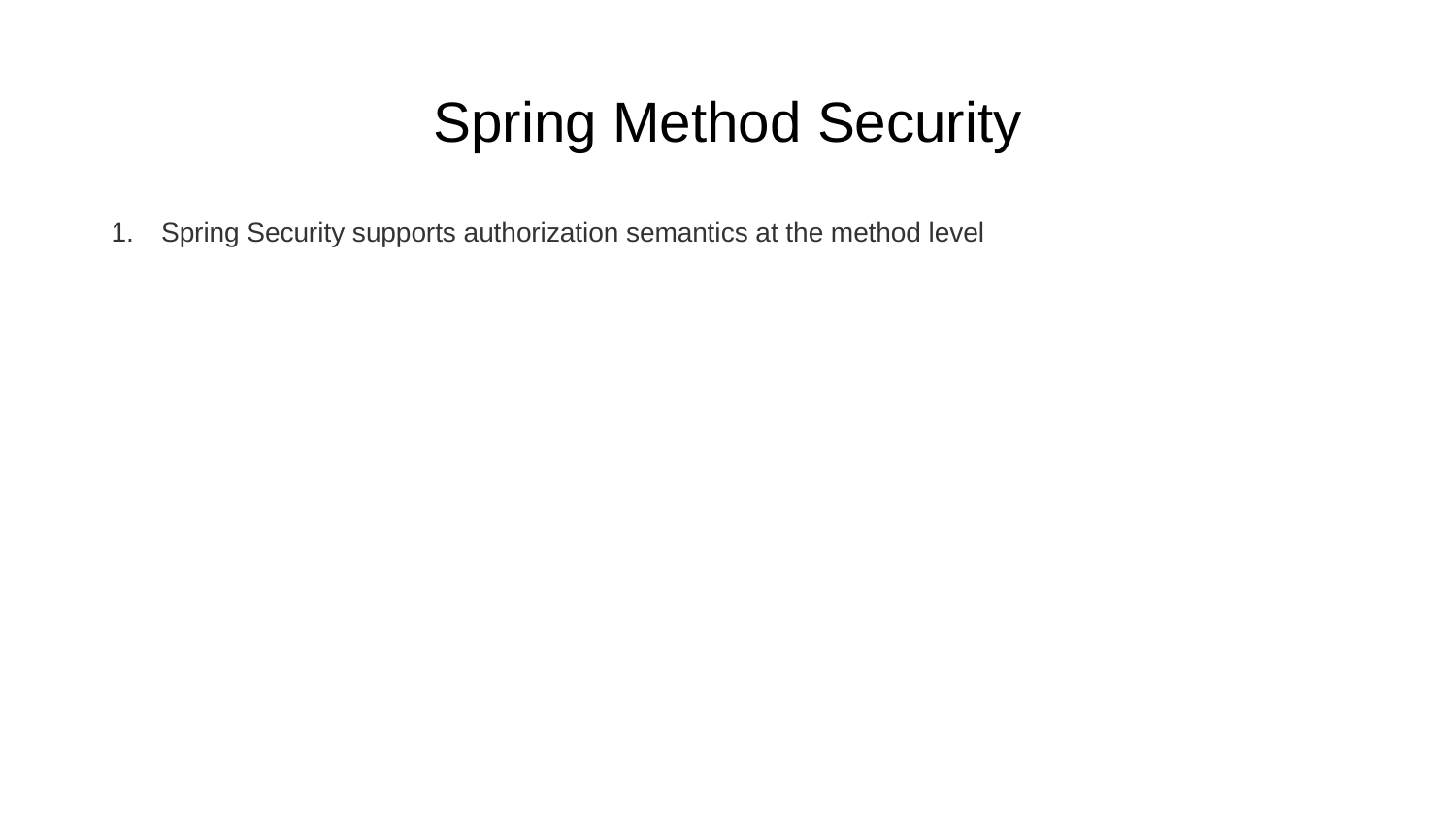

# Spring Method Security
Spring Security supports authorization semantics at the method level